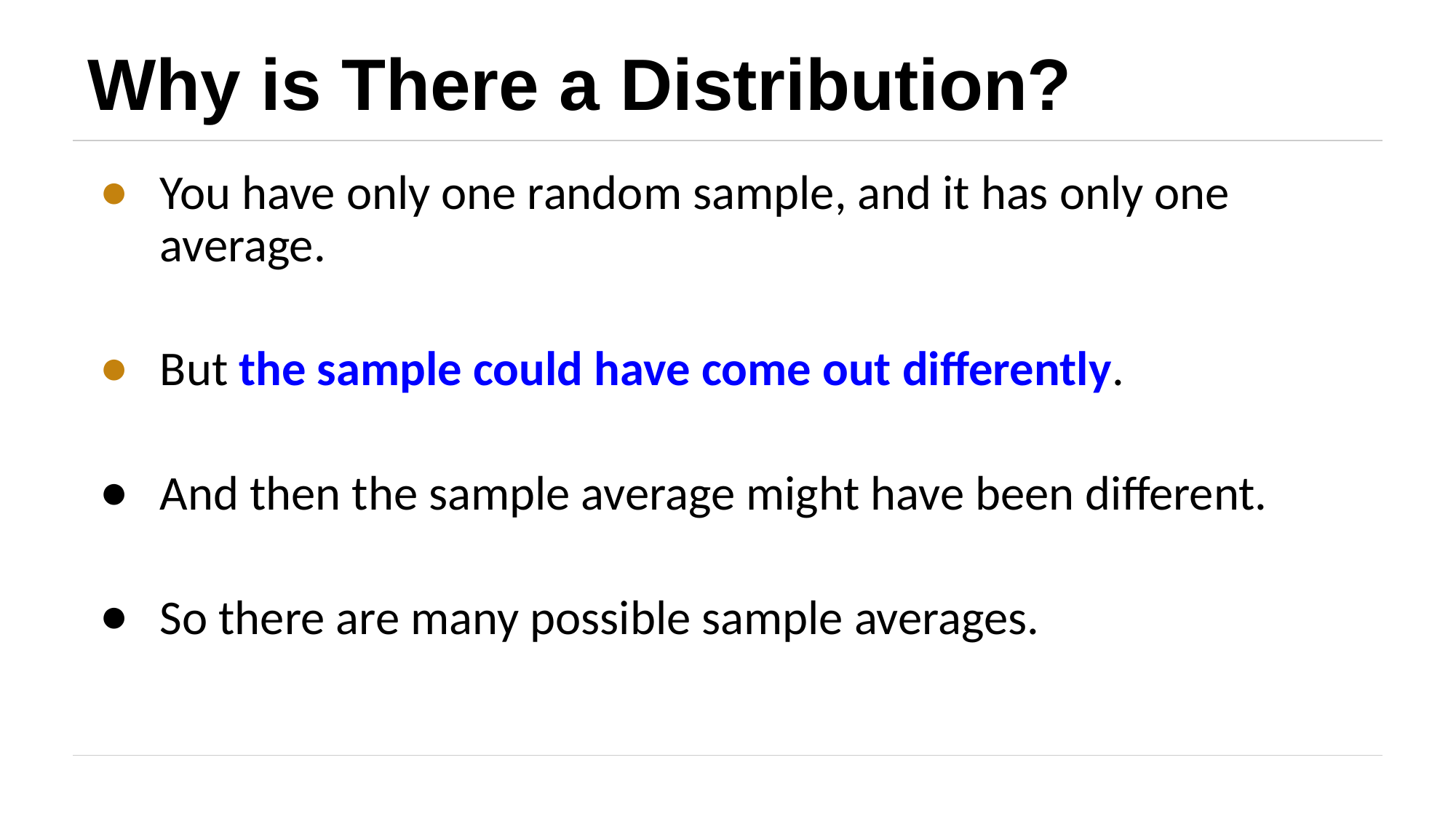

# Why is There a Distribution?
You have only one random sample, and it has only one average.

But the sample could have come out differently.

And then the sample average might have been different.

So there are many possible sample averages.